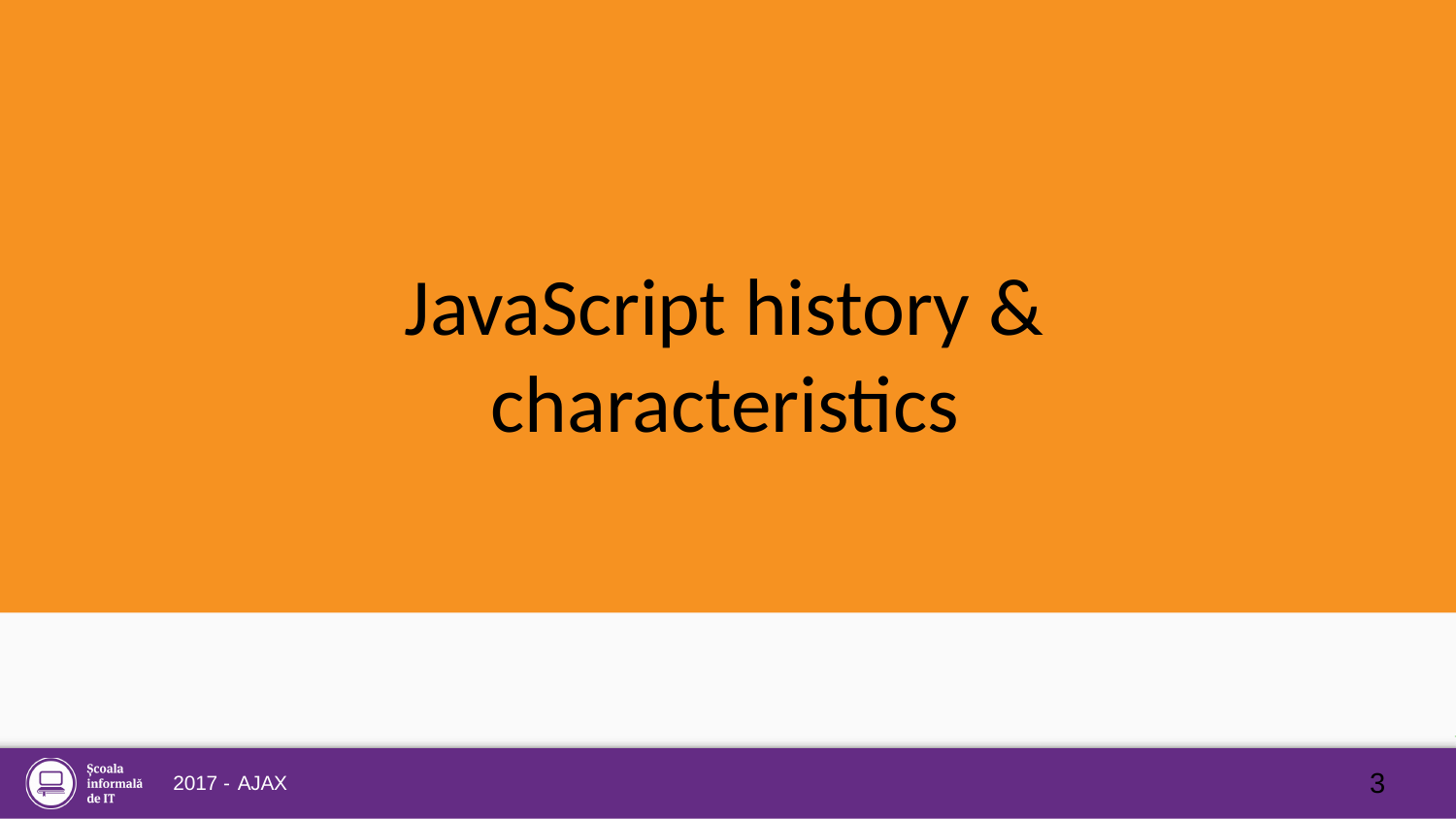

# JavaScript history &  characteristics

3
2017 - AJAX